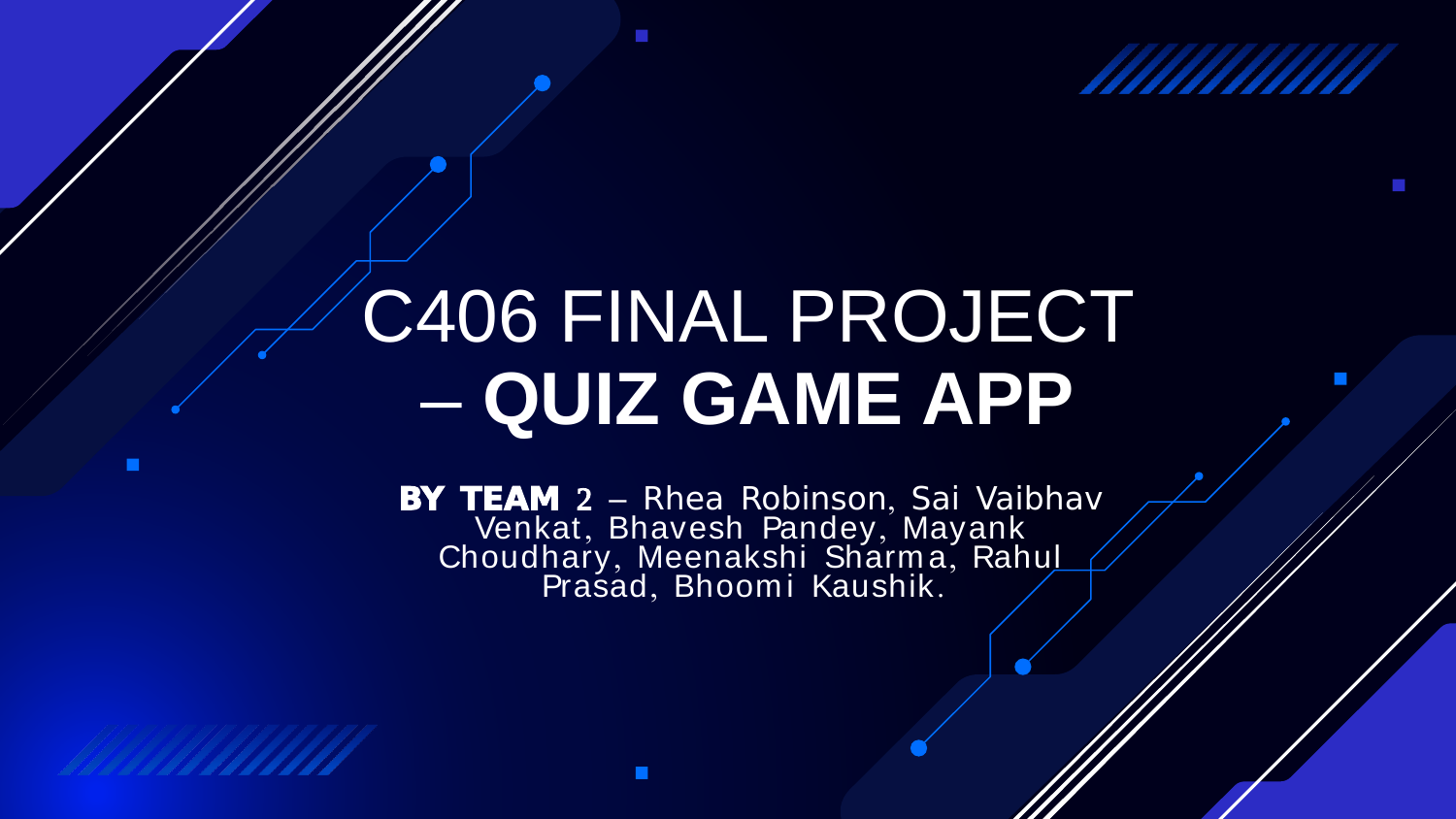

# C406 FINAL PROJECT – QUIZ GAME APP
BY TEAM 2 – Rhea Robinson, Sai Vaibhav Venkat, Bhavesh Pandey, Mayank Choudhary, Meenakshi Sharma, Rahul Prasad, Bhoomi Kaushik.